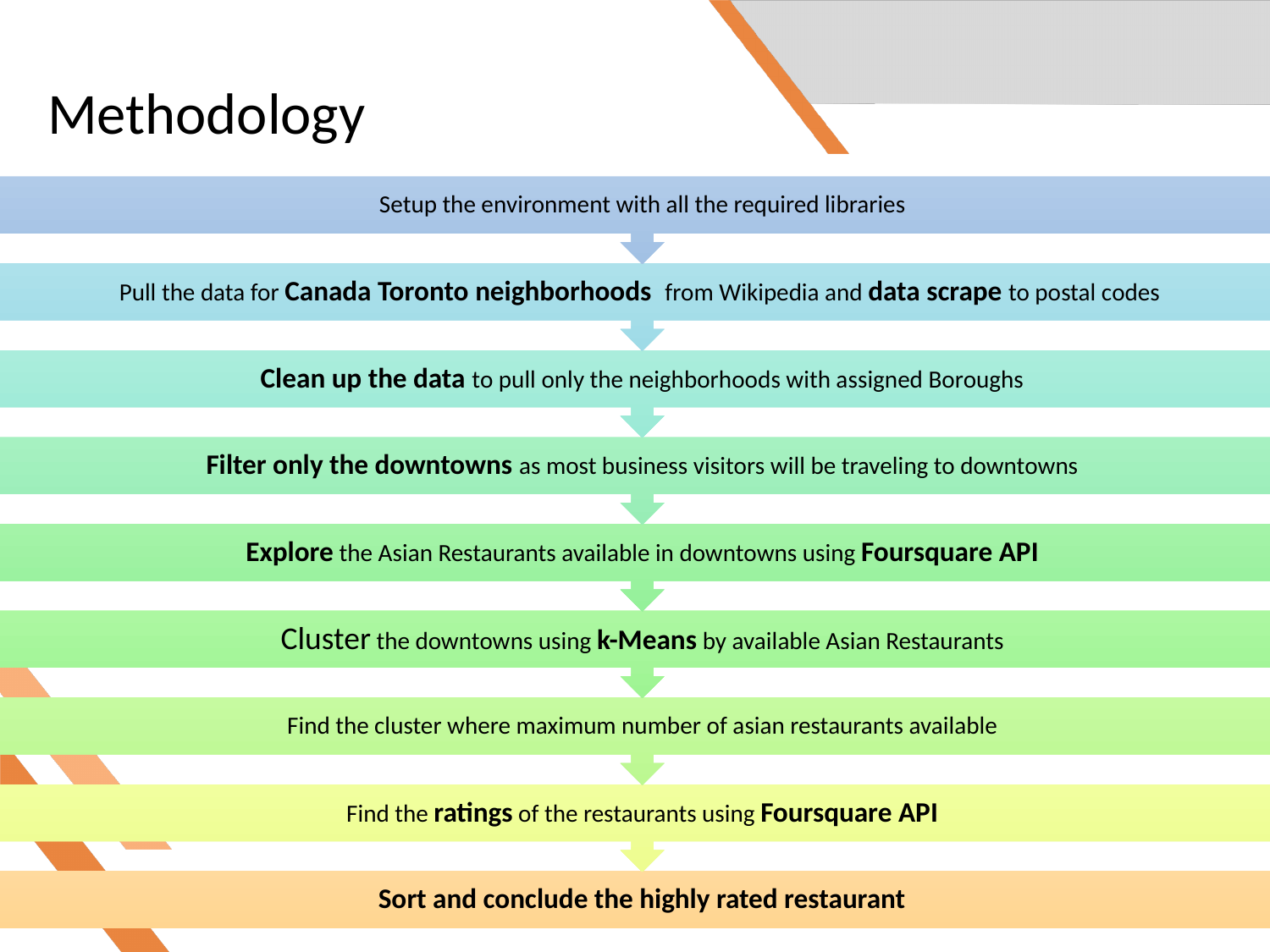

# Methodology
Sort and conclude the highly rated restaurant
Find the ratings of the restaurants using Foursquare API
Find the cluster where maximum number of asian restaurants available
Cluster the downtowns using k-Means by available Asian Restaurants
Explore the Asian Restaurants available in downtowns using Foursquare API
Filter only the downtowns as most business visitors will be traveling to downtowns
Clean up the data to pull only the neighborhoods with assigned Boroughs
Pull the data for Canada Toronto neighborhoods  from Wikipedia and data scrape to postal codes
Setup the environment with all the required libraries